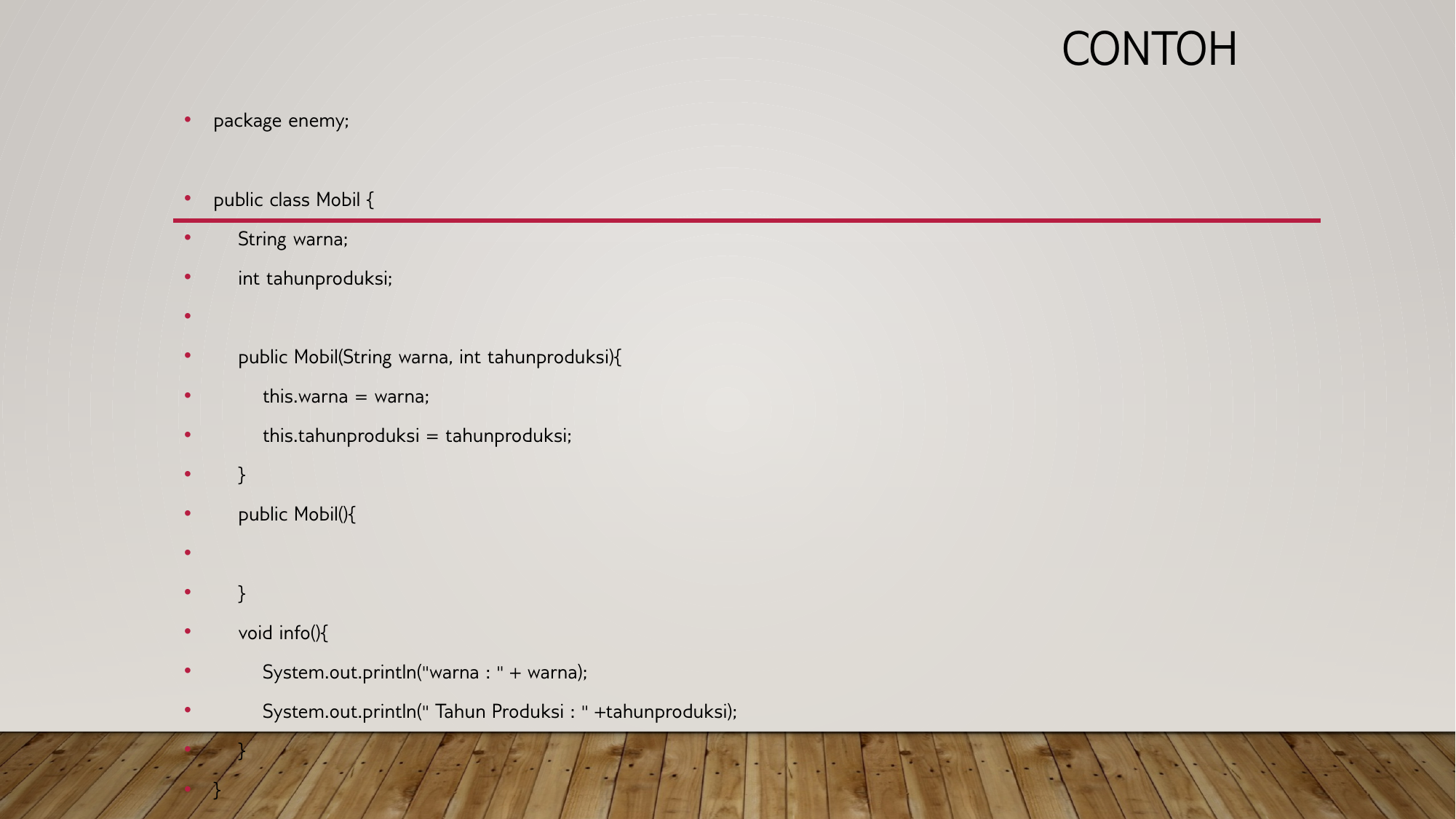

# contoh
package enemy;

public class Mobil {
    String warna;
    int tahunproduksi;

    public Mobil(String warna, int tahunproduksi){
        this.warna = warna;
        this.tahunproduksi = tahunproduksi;
    }
    public Mobil(){

    }
    void info(){
        System.out.println("warna : " + warna);
        System.out.println(" Tahun Produksi : " +tahunproduksi);
    }
}